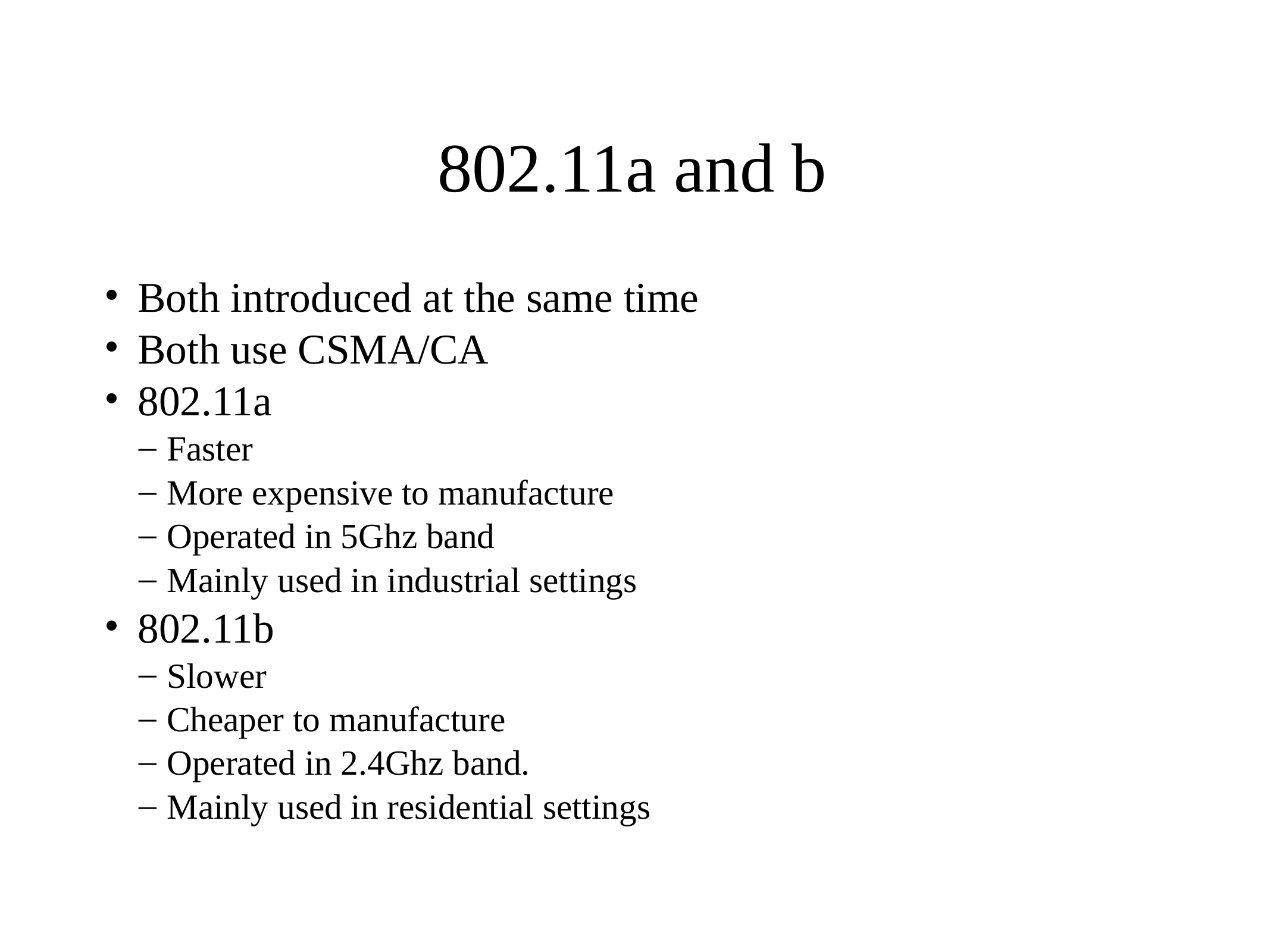

# 802.11a and b
Both introduced at the same time
Both use CSMA/CA
802.11a
Faster
More expensive to manufacture
Operated in 5Ghz band
Mainly used in industrial settings
802.11b
Slower
Cheaper to manufacture
Operated in 2.4Ghz band.
Mainly used in residential settings